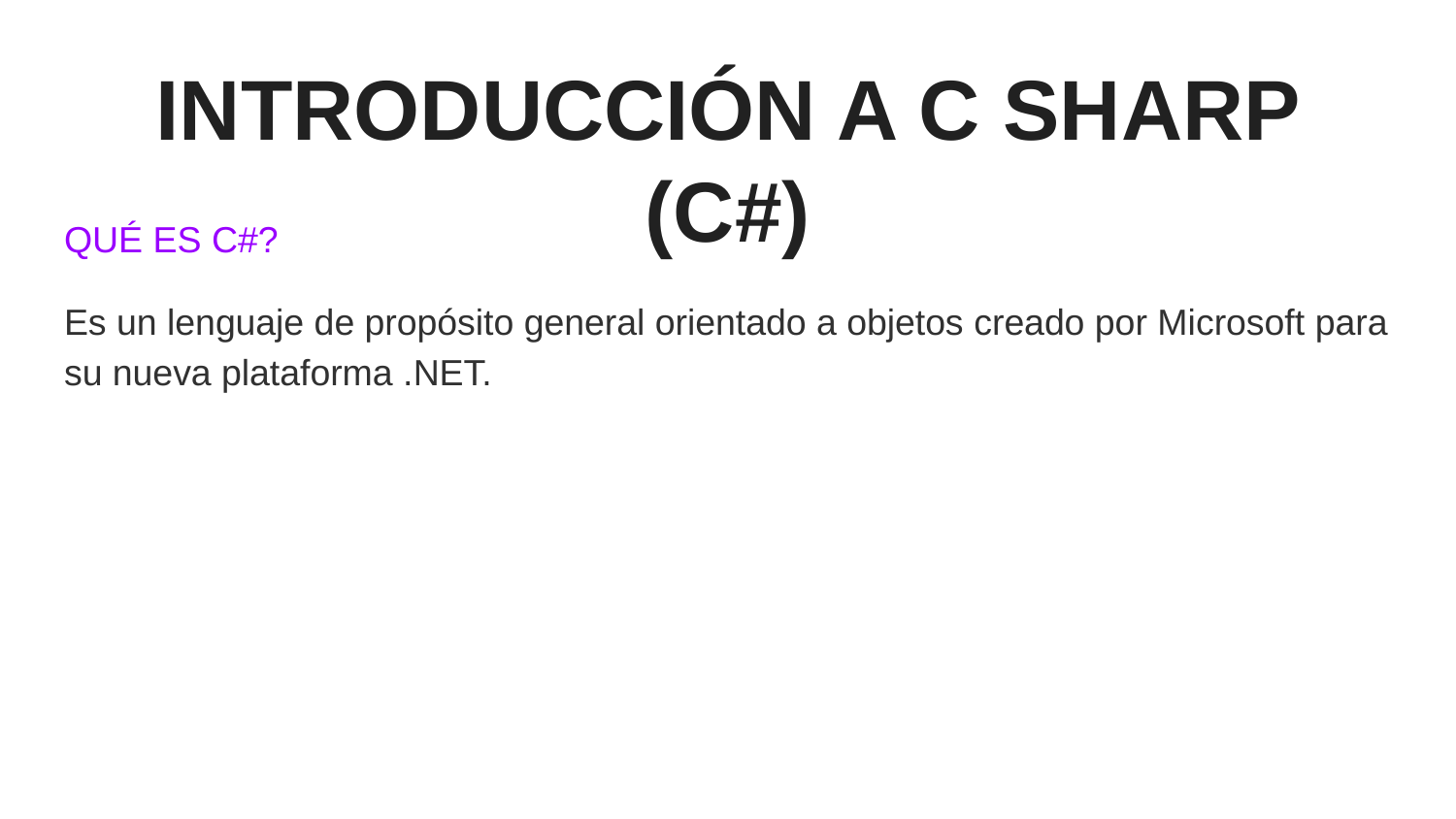

# INTRODUCCIÓN A C SHARP (C#)
QUÉ ES C#?
Es un lenguaje de propósito general orientado a objetos creado por Microsoft para su nueva plataforma .NET.